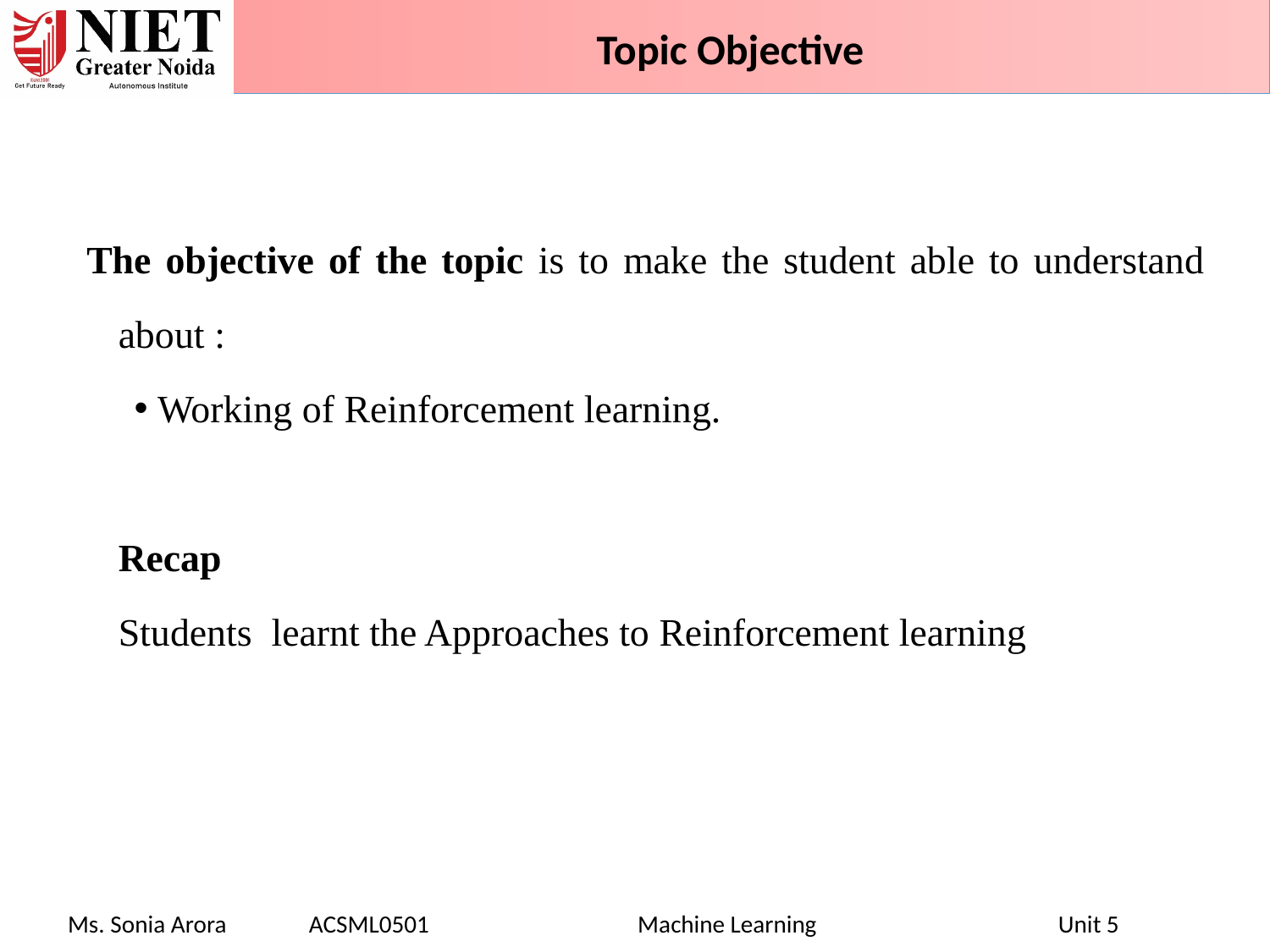

Topic Objective

The objective of the topic is to make the student able to understand about :
 Working of Reinforcement learning.

Recap
Students  learnt the Approaches to Reinforcement learning